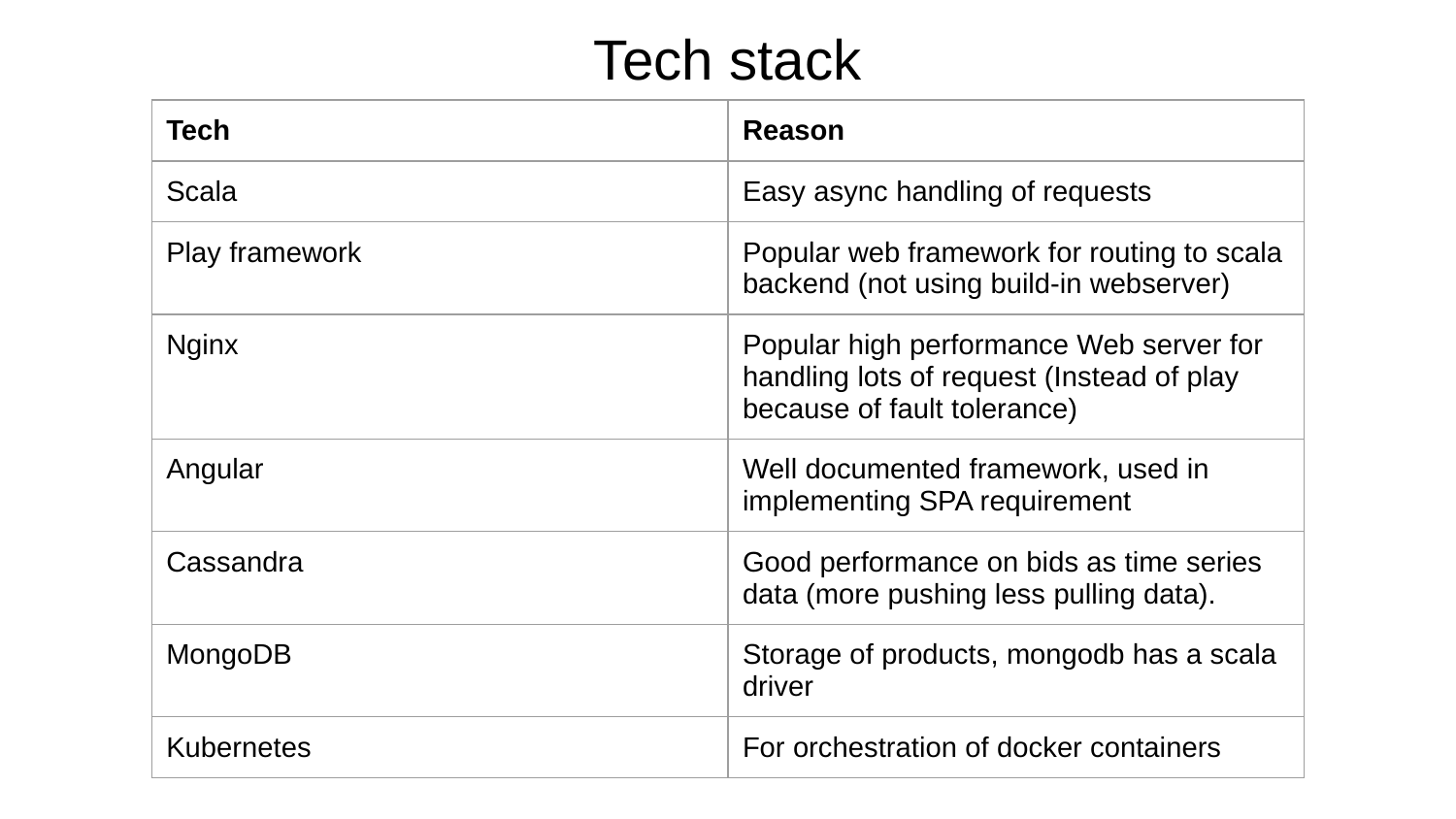

# Tech stack
| Tech | Reason |
| --- | --- |
| Scala | Easy async handling of requests |
| Play framework | Popular web framework for routing to scala backend (not using build-in webserver) |
| Nginx | Popular high performance Web server for handling lots of request (Instead of play because of fault tolerance) |
| Angular | Well documented framework, used in implementing SPA requirement |
| Cassandra | Good performance on bids as time series data (more pushing less pulling data). |
| MongoDB | Storage of products, mongodb has a scala driver |
| Kubernetes | For orchestration of docker containers |